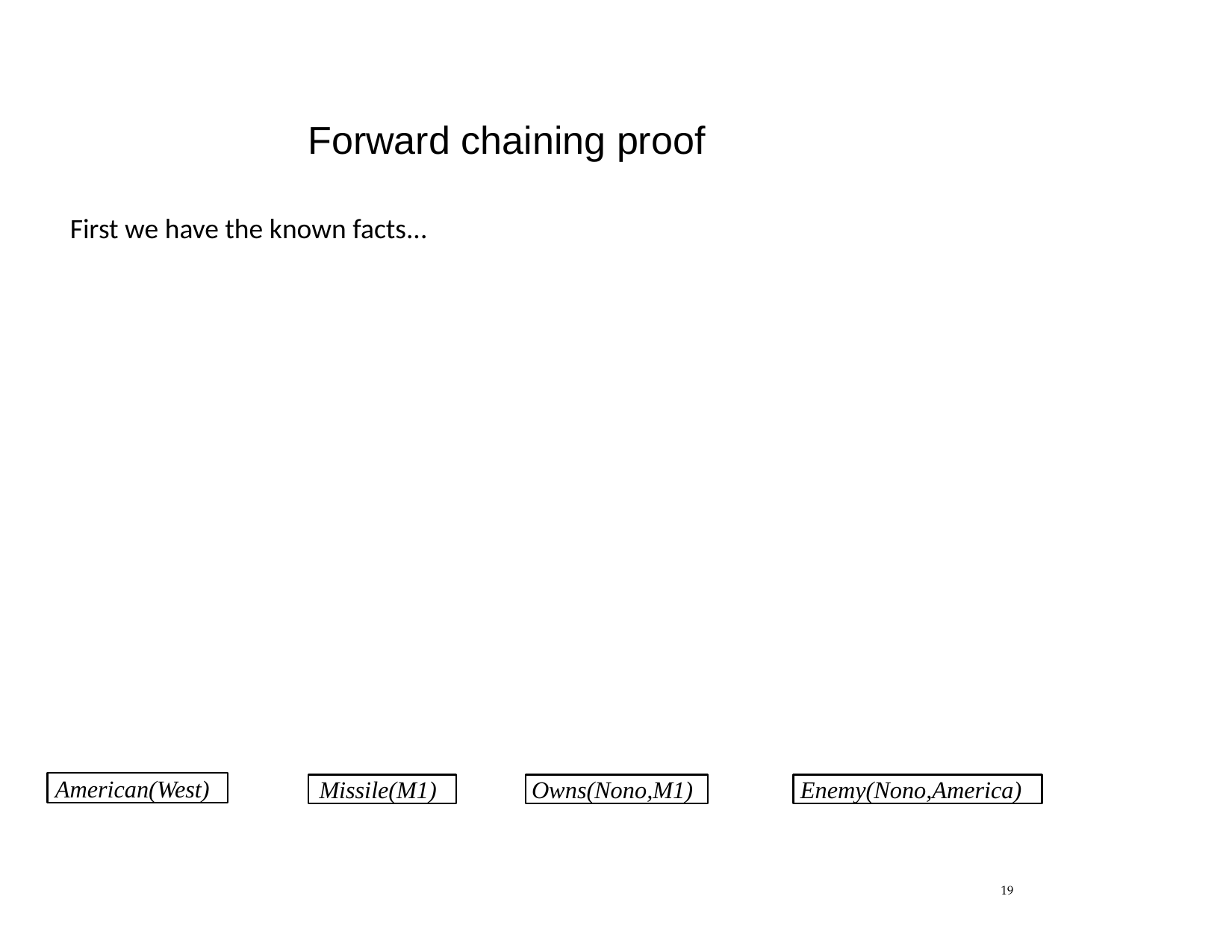

# Forward chaining proof
First we have the known facts...
American(West)
Missile(M1)
Enemy(Nono,America)
Owns(Nono,M1)
19